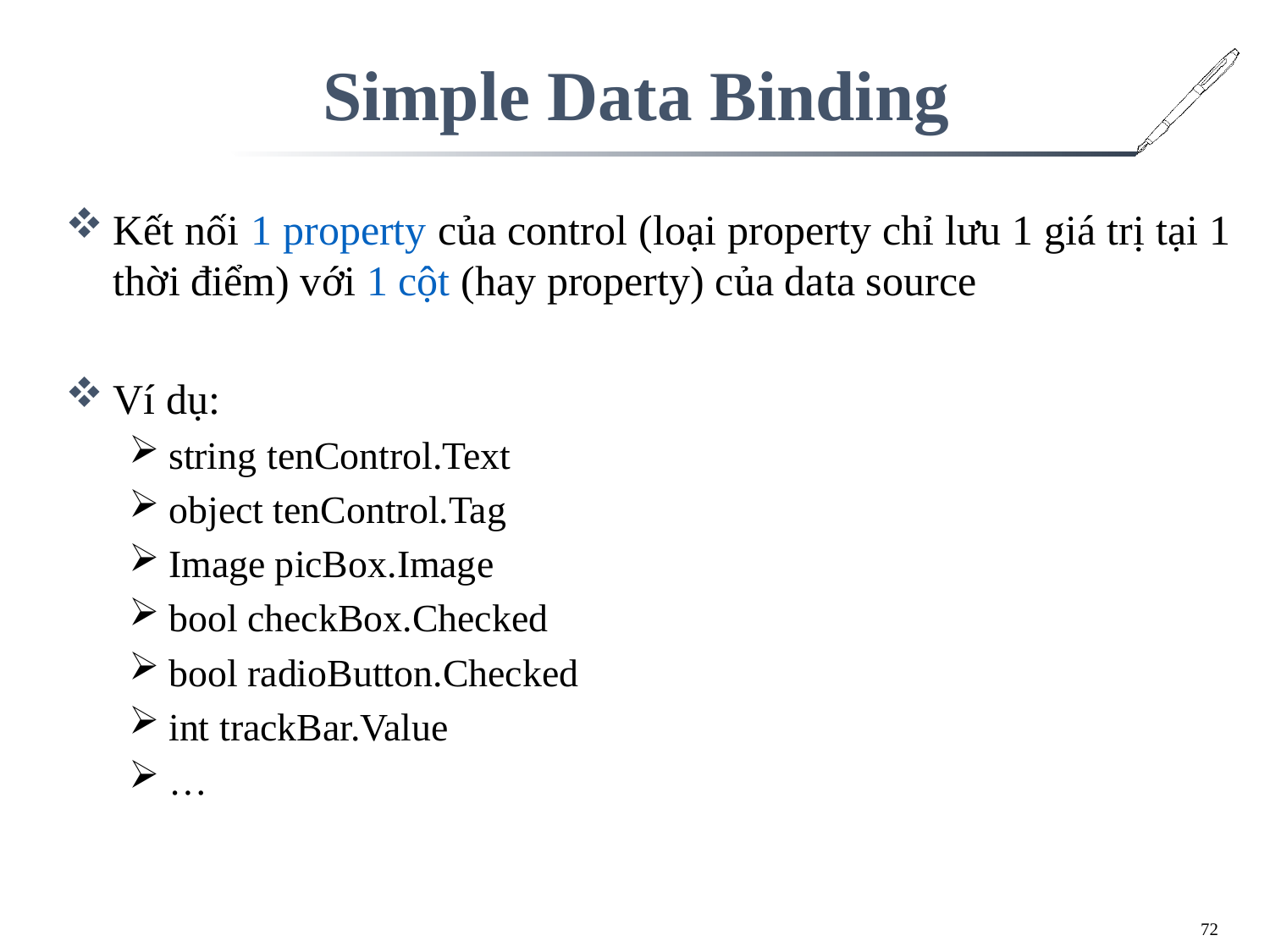

# Simple Data Binding
Kết nối 1 property của control (loại property chỉ lưu 1 giá trị tại 1 thời điểm) với 1 cột (hay property) của data source

Ví dụ:
string tenControl.Text
object tenControl.Tag
Image picBox.Image
bool checkBox.Checked
bool radioButton.Checked
int trackBar.Value
…
72